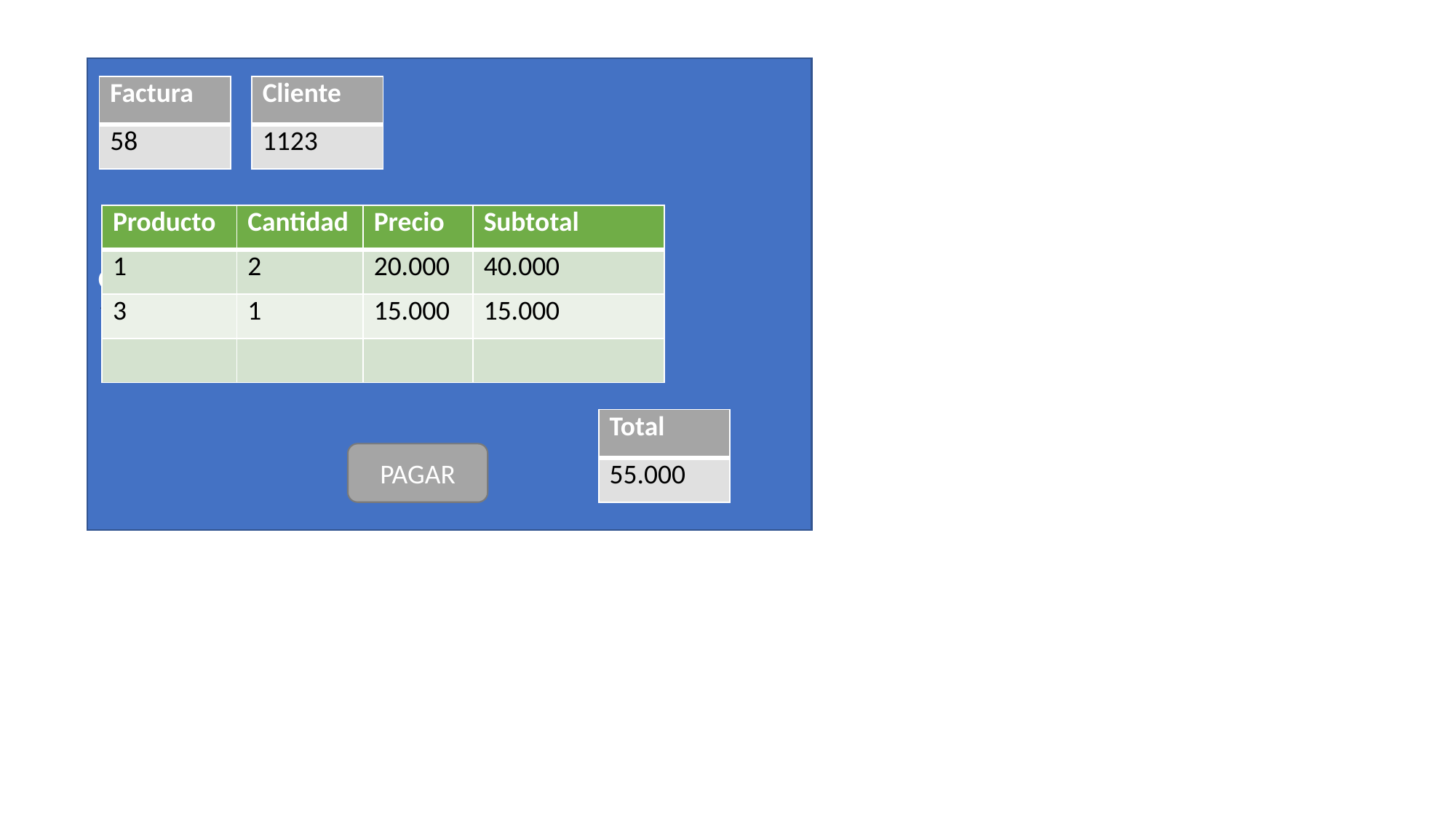

Cliente
1123
| Factura |
| --- |
| 58 |
| Cliente |
| --- |
| 1123 |
| Producto | Cantidad | Precio | Subtotal |
| --- | --- | --- | --- |
| 1 | 2 | 20.000 | 40.000 |
| 3 | 1 | 15.000 | 15.000 |
|  |  |  |  |
| Total |
| --- |
| 55.000 |
PAGAR